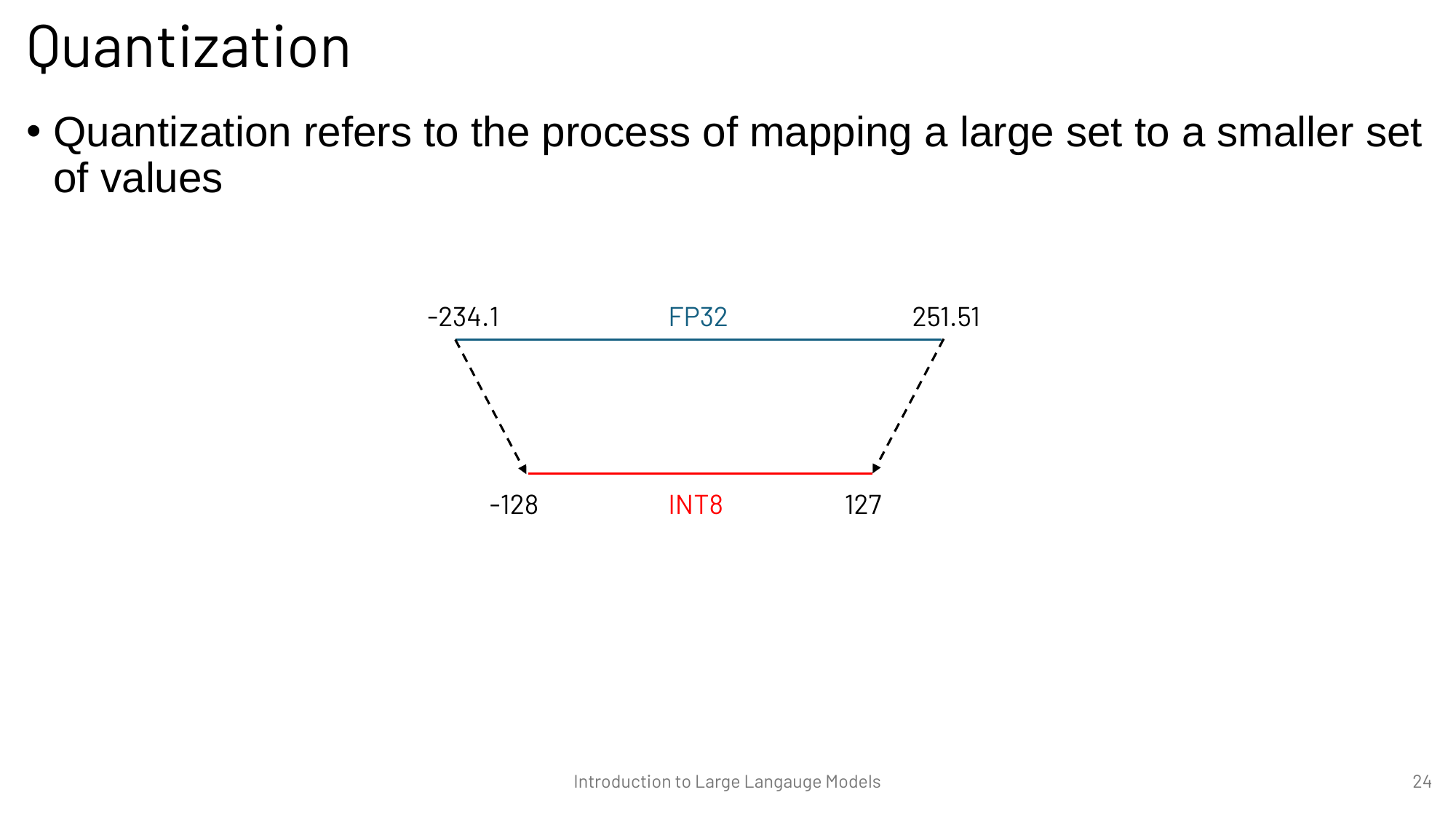

# Quantization
Quantization refers to the process of mapping a large set to a smaller set of values
-234.1
FP32
251.51
127
-128
INT8
Introduction to Large Langauge Models
24